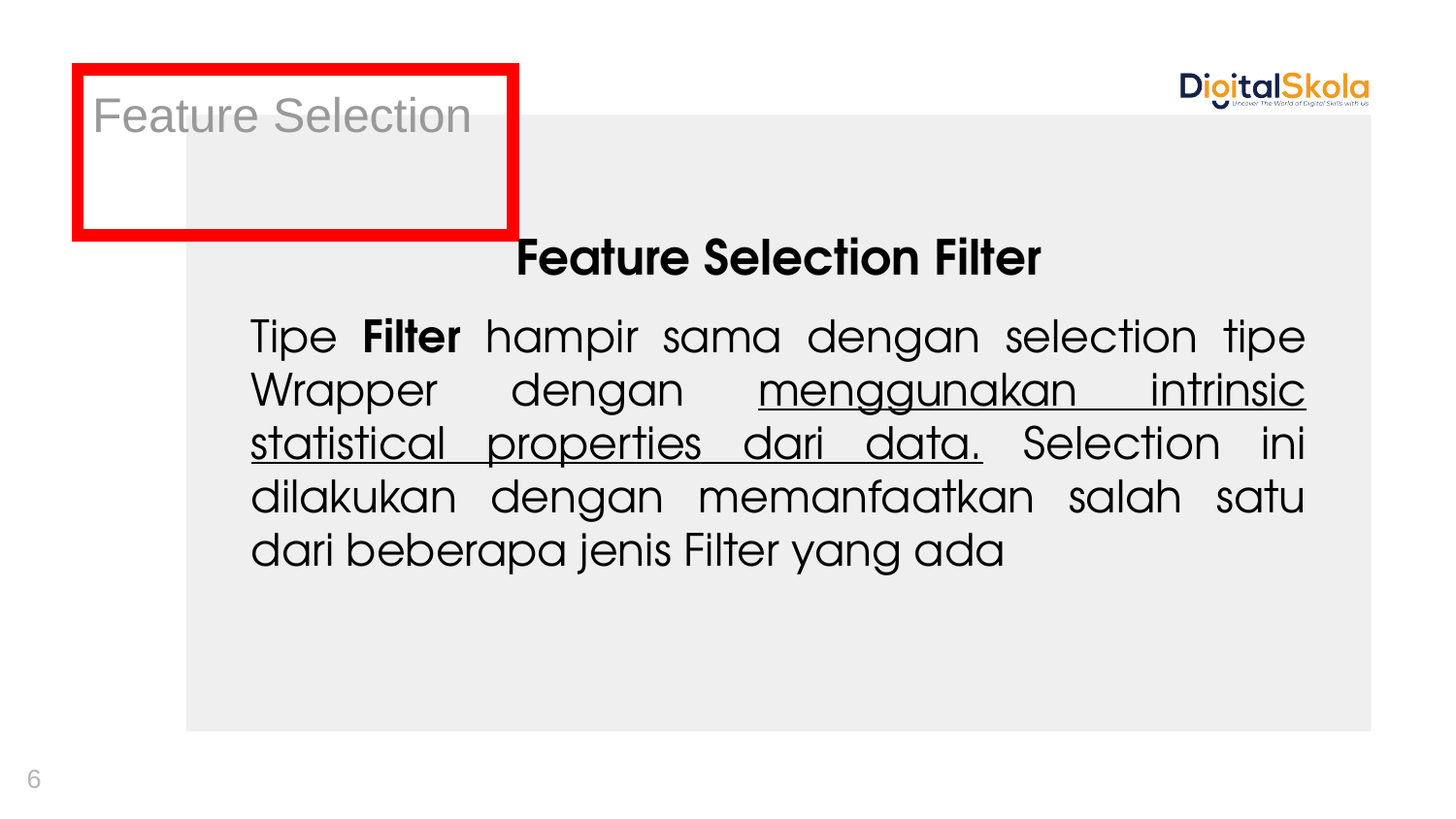

# Feature Selection
Feature Selection Filter
Tipe Filter hampir sama dengan selection tipe Wrapper dengan menggunakan intrinsic statistical properties dari data. Selection ini dilakukan dengan memanfaatkan salah satu dari beberapa jenis Filter yang ada
6